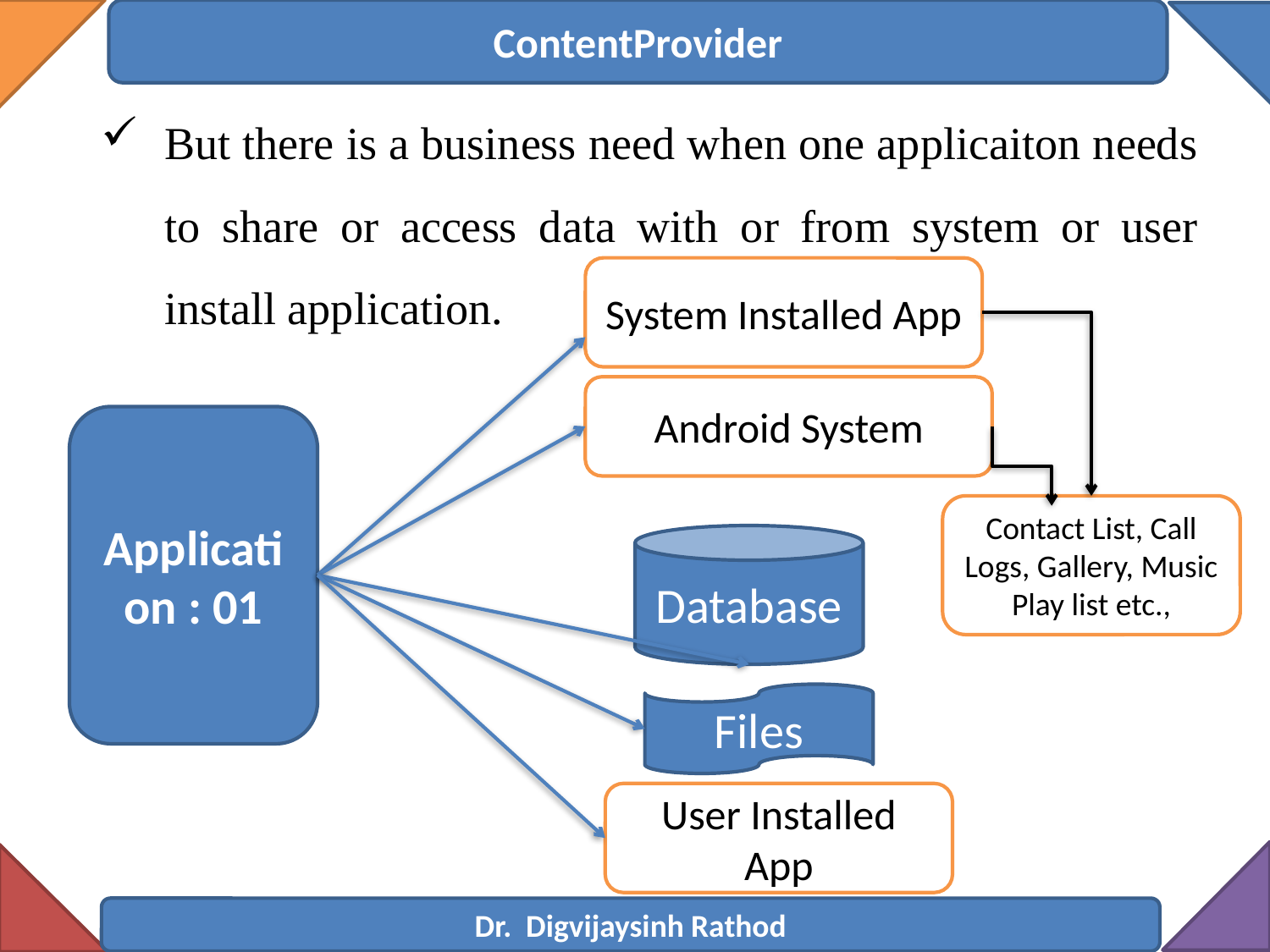

ContentProvider

But there is a business need when one applicaiton needs to share or access data with or from system or user install application.
System Installed App
Android System
Application : 01
Contact List, Call Logs, Gallery, Music Play list etc.,
Database
Files
User Installed App

Dr.  Digvijaysinh Rathod